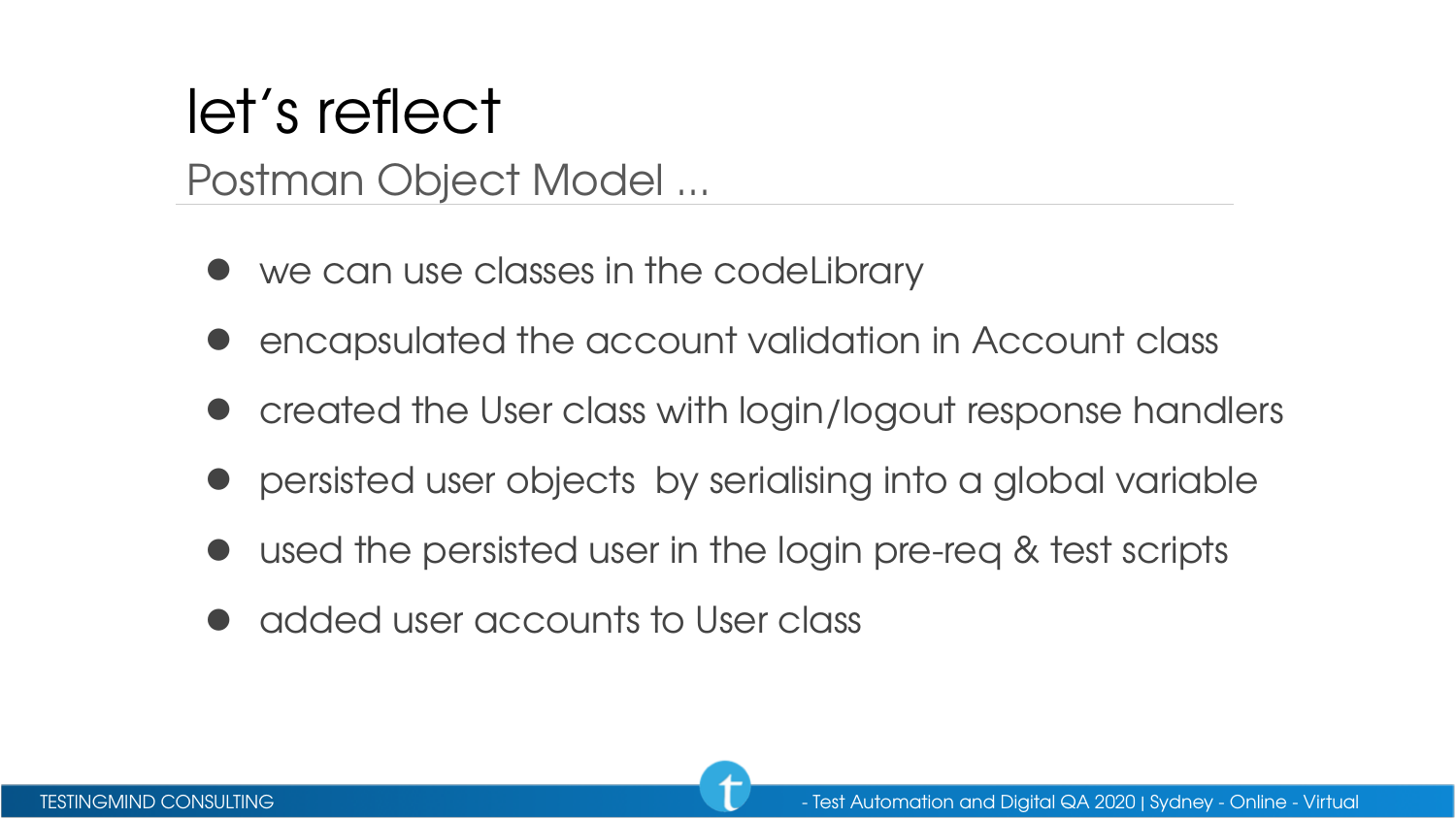

# let’s reflect
Postman Object Model ...
we can use classes in the codeLibrary
encapsulated the account validation in Account class
created the User class with login/logout response handlers
persisted user objects  by serialising into a global variable
used the persisted user in the login pre-req & test scripts
added user accounts to User class